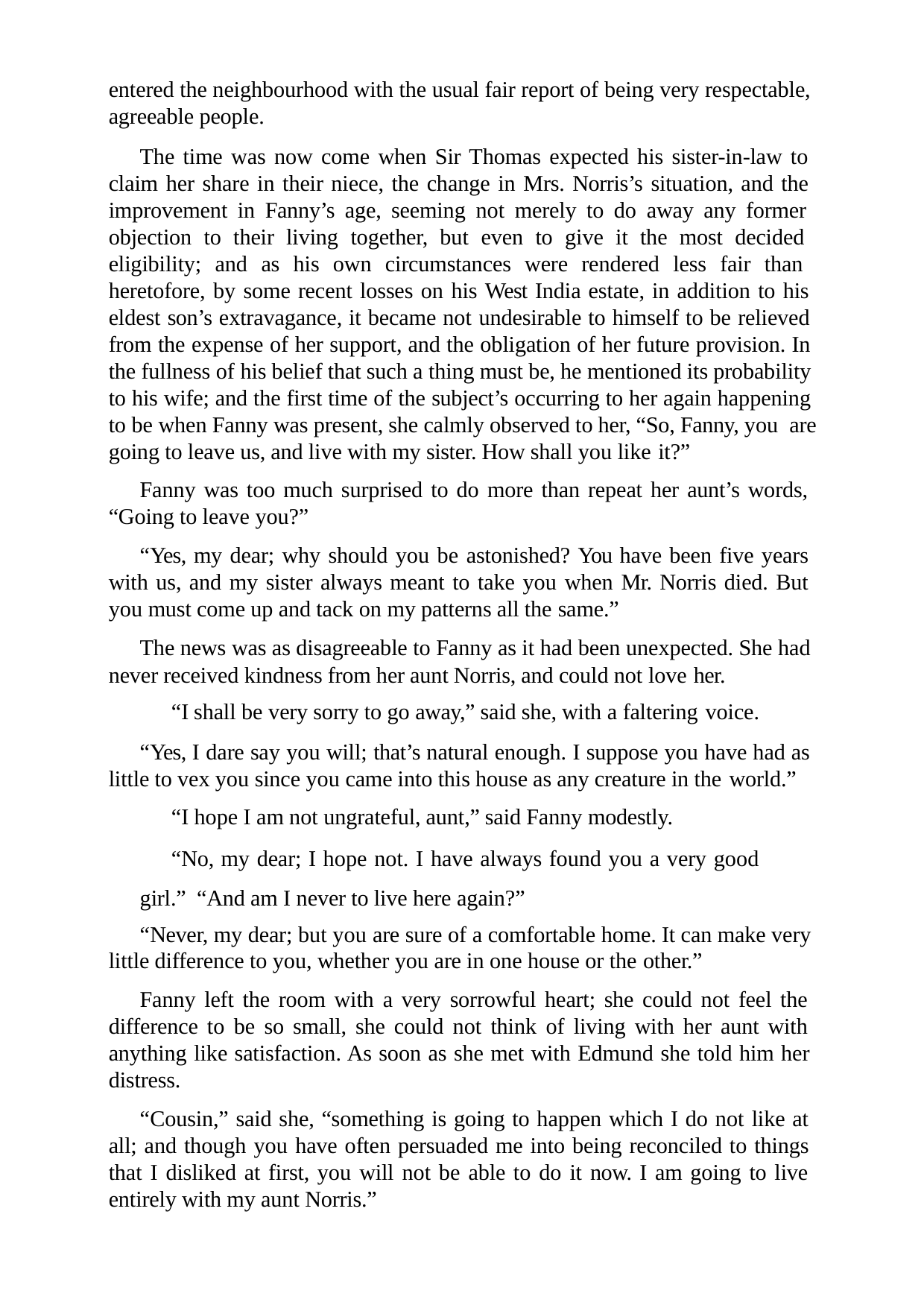

entered the neighbourhood with the usual fair report of being very respectable,  agreeable people.
The time was now come when Sir Thomas expected his sister-in-law to  claim her share in their niece, the change in Mrs. Norris’s situation, and the  improvement in Fanny’s age, seeming not merely to do away any former  objection to their living together, but even to give it the most decided  eligibility; and as his own circumstances were rendered less fair than  heretofore, by some recent losses on his West India estate, in addition to his  eldest son’s extravagance, it became not undesirable to himself to be relieved  from the expense of her support, and the obligation of her future provision. In  the fullness of his belief that such a thing must be, he mentioned its probability  to his wife; and the first time of the subject’s occurring to her again happening  to be when Fanny was present, she calmly observed to her, “So, Fanny, you  are going to leave us, and live with my sister. How shall you like it?”
Fanny was too much surprised to do more than repeat her aunt’s words,  “Going to leave you?”
“Yes, my dear; why should you be astonished? You have been five years  with us, and my sister always meant to take you when Mr. Norris died. But  you must come up and tack on my patterns all the same.”
The news was as disagreeable to Fanny as it had been unexpected. She had  never received kindness from her aunt Norris, and could not love her.
“I shall be very sorry to go away,” said she, with a faltering voice.
“Yes, I dare say you will; that’s natural enough. I suppose you have had as  little to vex you since you came into this house as any creature in the world.”
“I hope I am not ungrateful, aunt,” said Fanny modestly.
“No, my dear; I hope not. I have always found you a very good girl.”  “And am I never to live here again?”
“Never, my dear; but you are sure of a comfortable home. It can make very  little difference to you, whether you are in one house or the other.”
Fanny left the room with a very sorrowful heart; she could not feel the  difference to be so small, she could not think of living with her aunt with  anything like satisfaction. As soon as she met with Edmund she told him her  distress.
“Cousin,” said she, “something is going to happen which I do not like at  all; and though you have often persuaded me into being reconciled to things  that I disliked at first, you will not be able to do it now. I am going to live  entirely with my aunt Norris.”